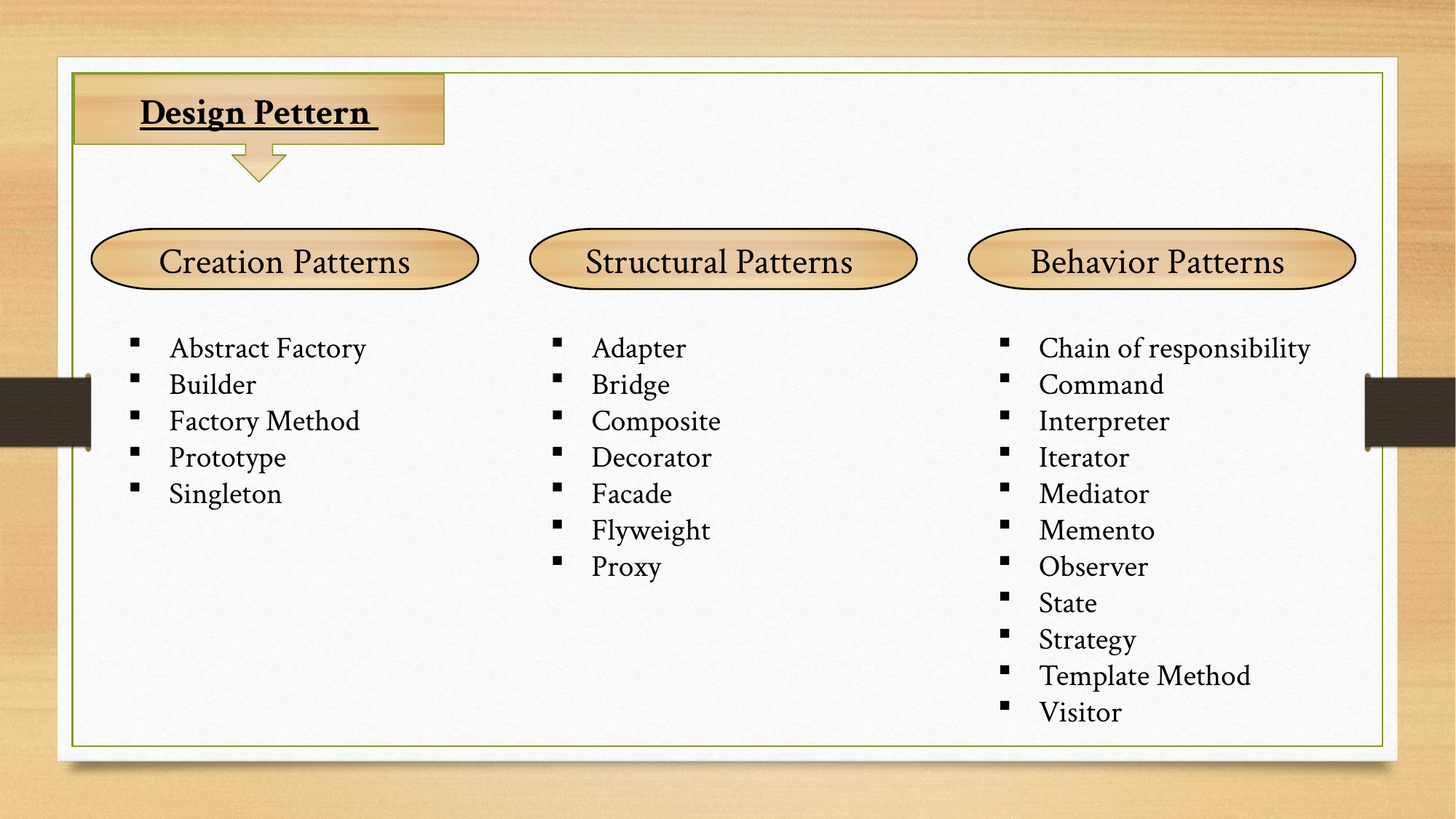

Design Pettern
Creation Patterns
Structural Patterns
Behavior Patterns
Abstract Factory
Builder
Factory Method
Prototype
Singleton
Adapter
Bridge
Composite
Decorator
Facade
Flyweight
Proxy
Chain of responsibility
Command
Interpreter
Iterator
Mediator
Memento
Observer
State
Strategy
Template Method
Visitor